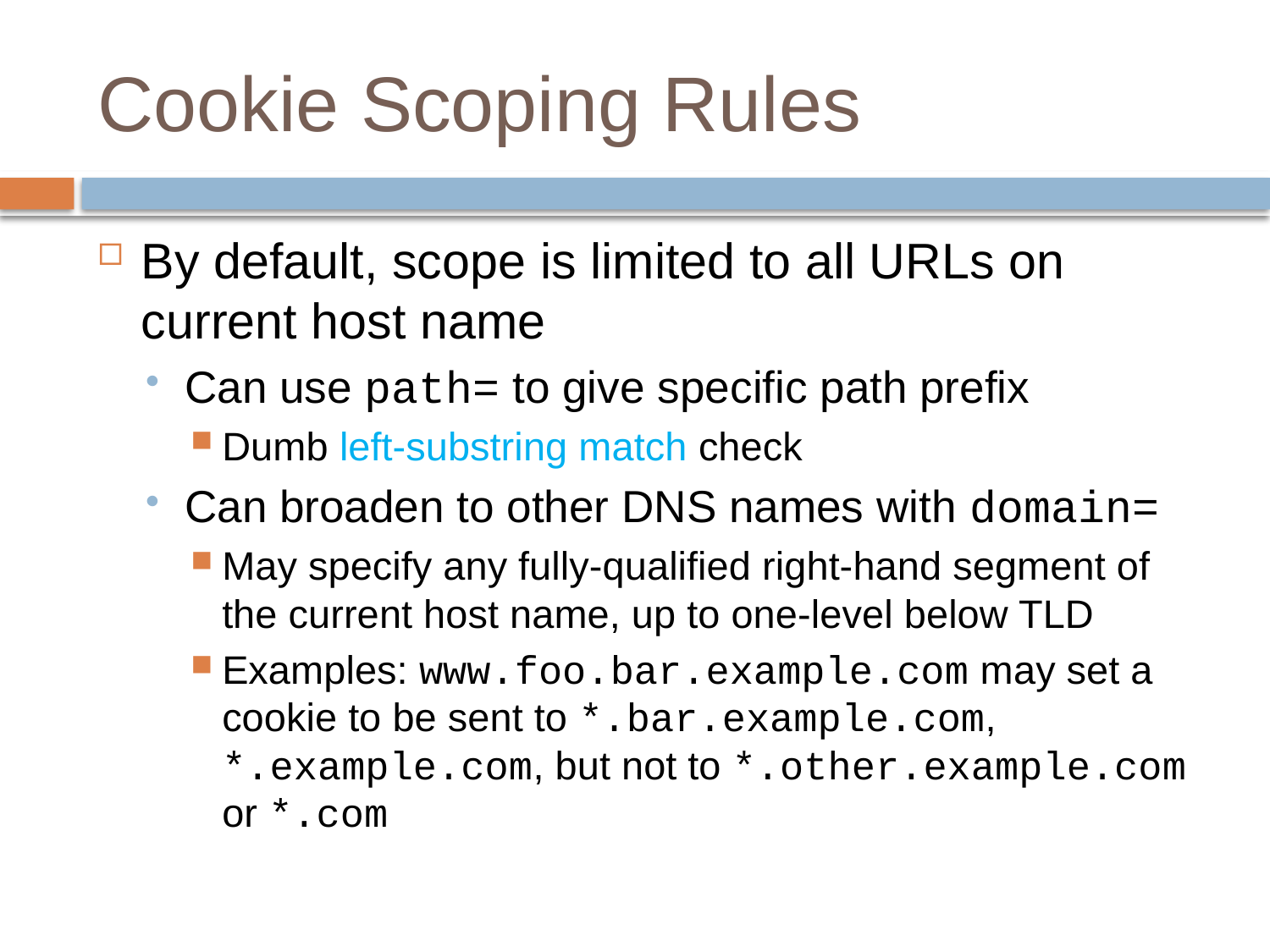

# Cookie Scoping Rules
By default, scope is limited to all URLs on current host name
Can use path= to give specific path prefix
Dumb left-substring match check
Can broaden to other DNS names with domain=
May specify any fully-qualified right-hand segment of the current host name, up to one-level below TLD
Examples: www.foo.bar.example.com may set a cookie to be sent to *.bar.example.com, *.example.com, but not to *.other.example.com or *.com